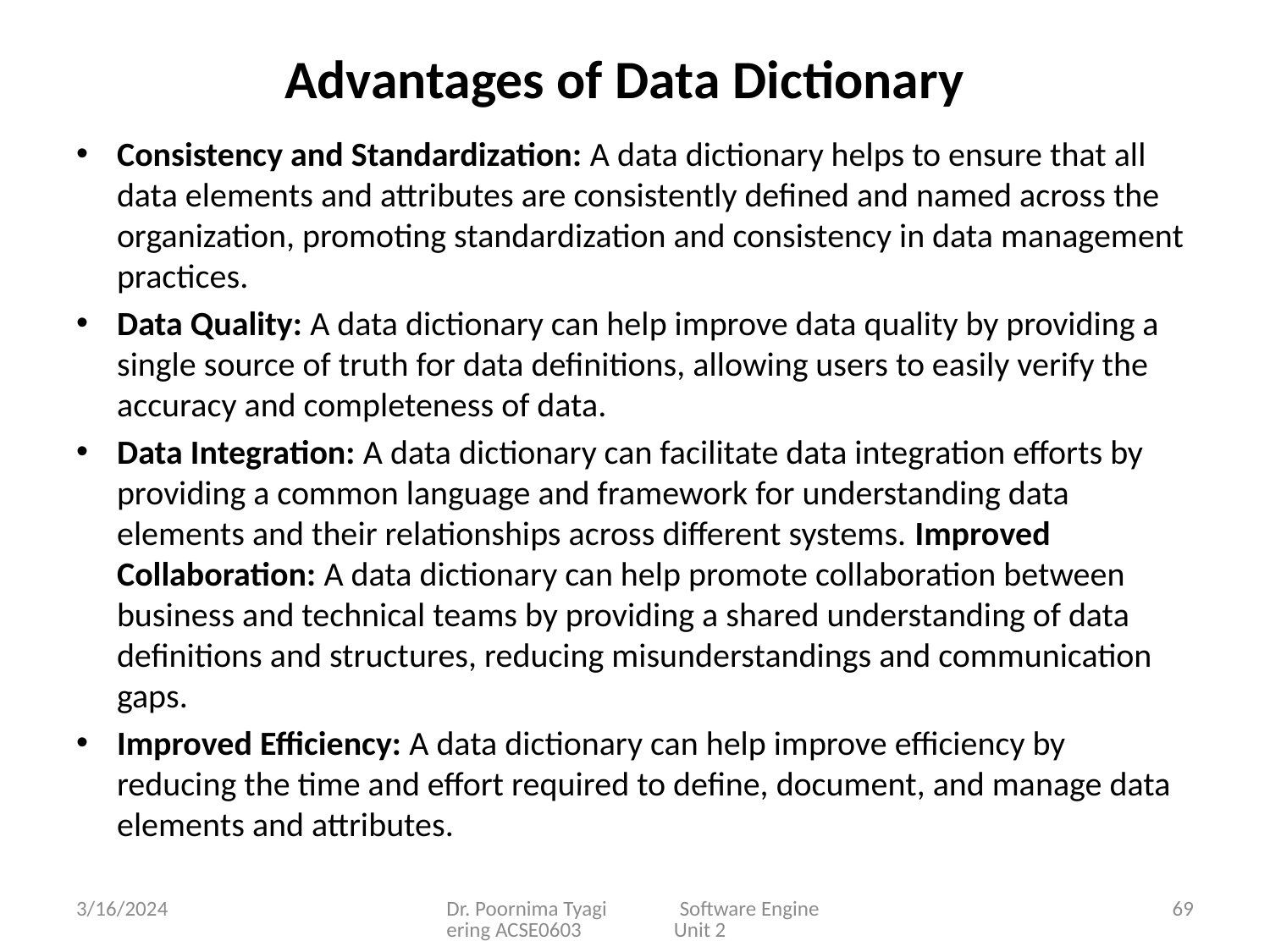

# Advantages of Data Dictionary
Consistency and Standardization: A data dictionary helps to ensure that all data elements and attributes are consistently defined and named across the organization, promoting standardization and consistency in data management practices.
Data Quality: A data dictionary can help improve data quality by providing a single source of truth for data definitions, allowing users to easily verify the accuracy and completeness of data.
Data Integration: A data dictionary can facilitate data integration efforts by providing a common language and framework for understanding data elements and their relationships across different systems. Improved Collaboration: A data dictionary can help promote collaboration between business and technical teams by providing a shared understanding of data definitions and structures, reducing misunderstandings and communication gaps.
Improved Efficiency: A data dictionary can help improve efficiency by reducing the time and effort required to define, document, and manage data elements and attributes.

3/16/2024
Dr. Poornima Tyagi               Software Engineering ACSE0603                   Unit 2
69